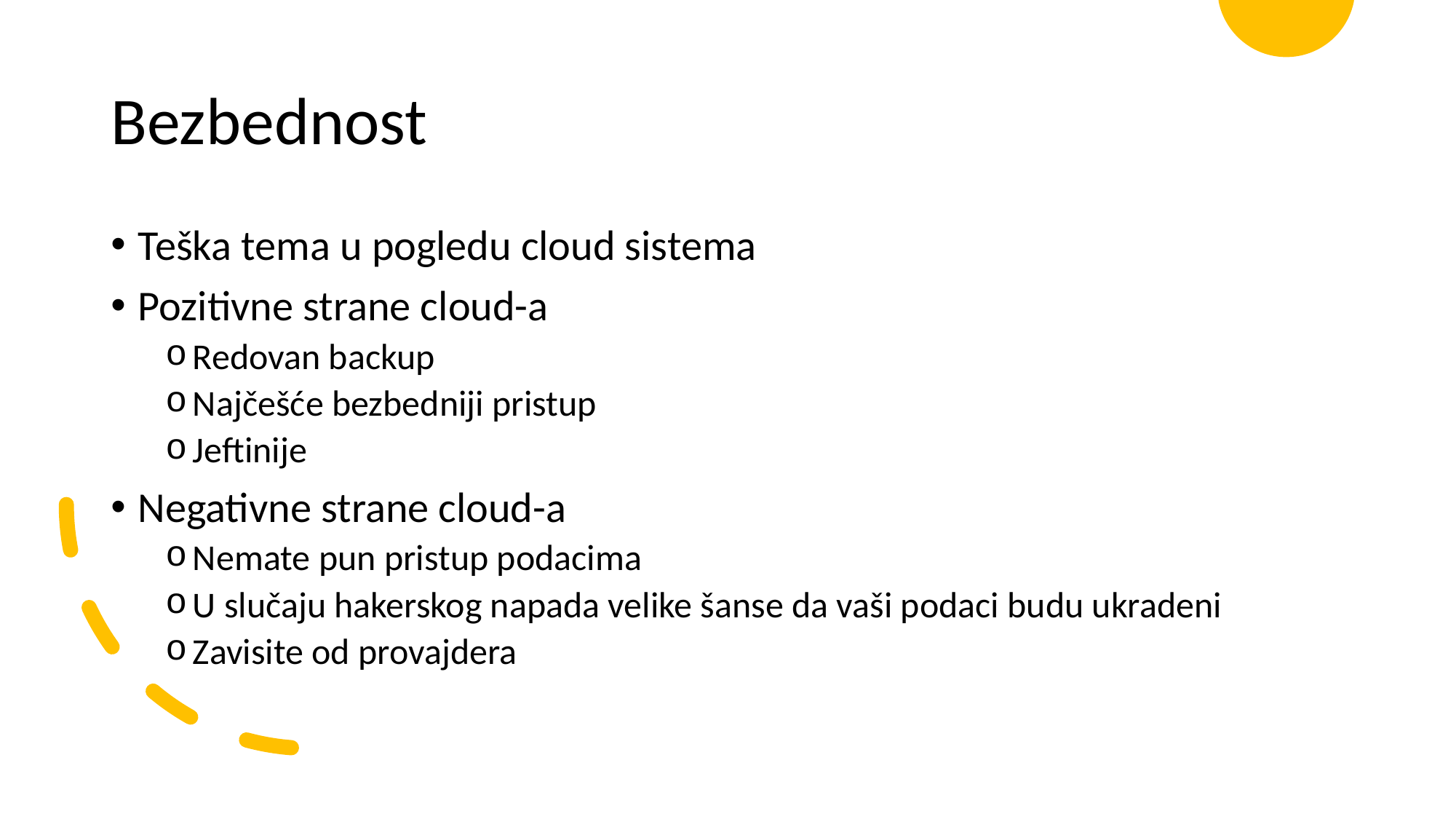

# Bezbednost
Teška tema u pogledu cloud sistema
Pozitivne strane cloud-a
Redovan backup
Najčešće bezbedniji pristup
Jeftinije
Negativne strane cloud-a
Nemate pun pristup podacima
U slučaju hakerskog napada velike šanse da vaši podaci budu ukradeni
Zavisite od provajdera